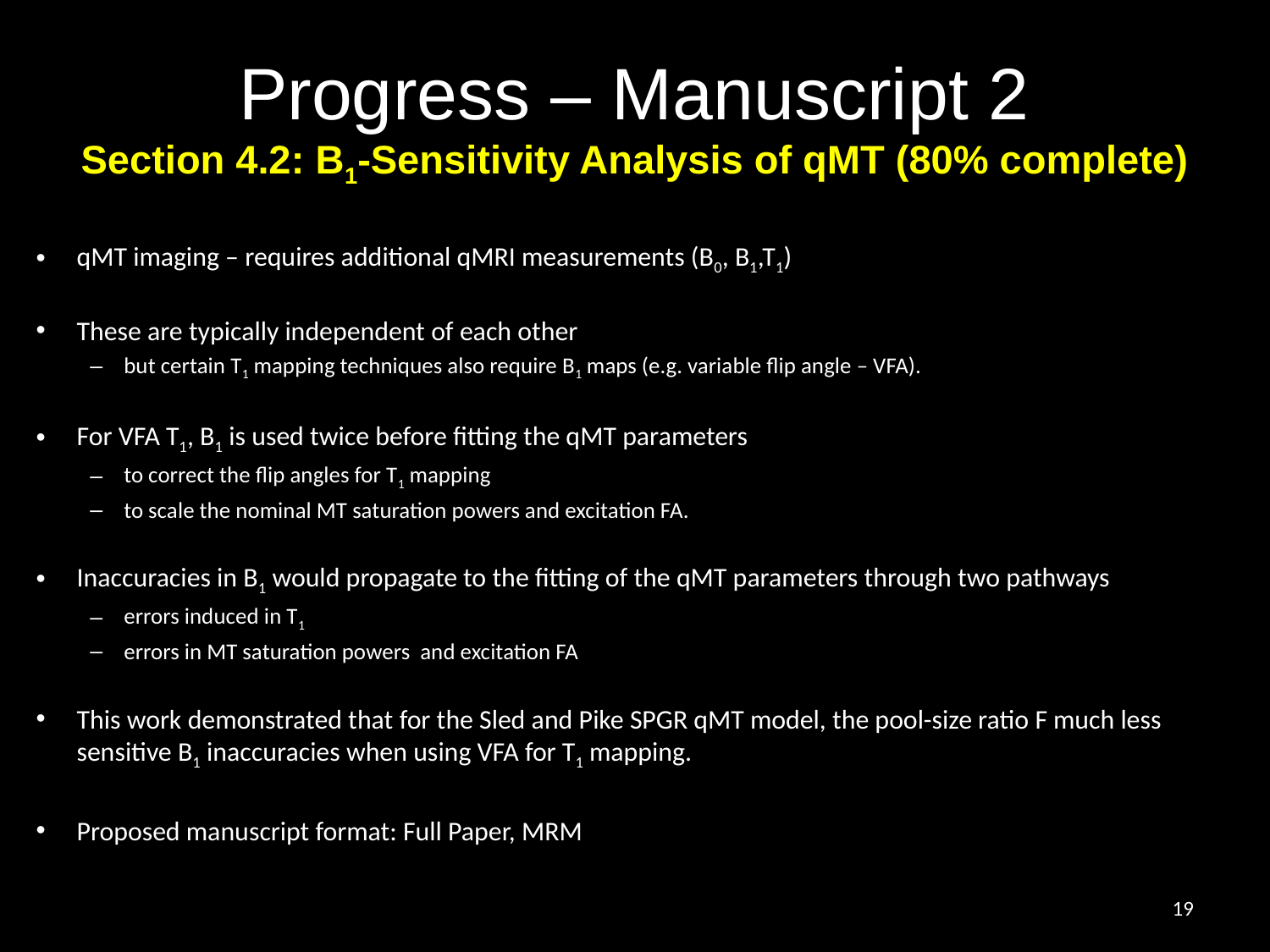

# Progress – Manuscript 2 Section 4.2: B1-Sensitivity Analysis of qMT (80% complete)

qMT imaging – requires additional qMRI measurements (B0, B1,T1)

These are typically independent of each other
but certain T1 mapping techniques also require B1 maps (e.g. variable flip angle – VFA).

For VFA T1, B1 is used twice before fitting the qMT parameters
to correct the flip angles for T1 mapping
to scale the nominal MT saturation powers and excitation FA.

Inaccuracies in B1 would propagate to the fitting of the qMT parameters through two pathways
errors induced in T1
errors in MT saturation powers  and excitation FA

This work demonstrated that for the Sled and Pike SPGR qMT model, the pool-size ratio F much less sensitive B1 inaccuracies when using VFA for T1 mapping.

Proposed manuscript format: Full Paper, MRM

19